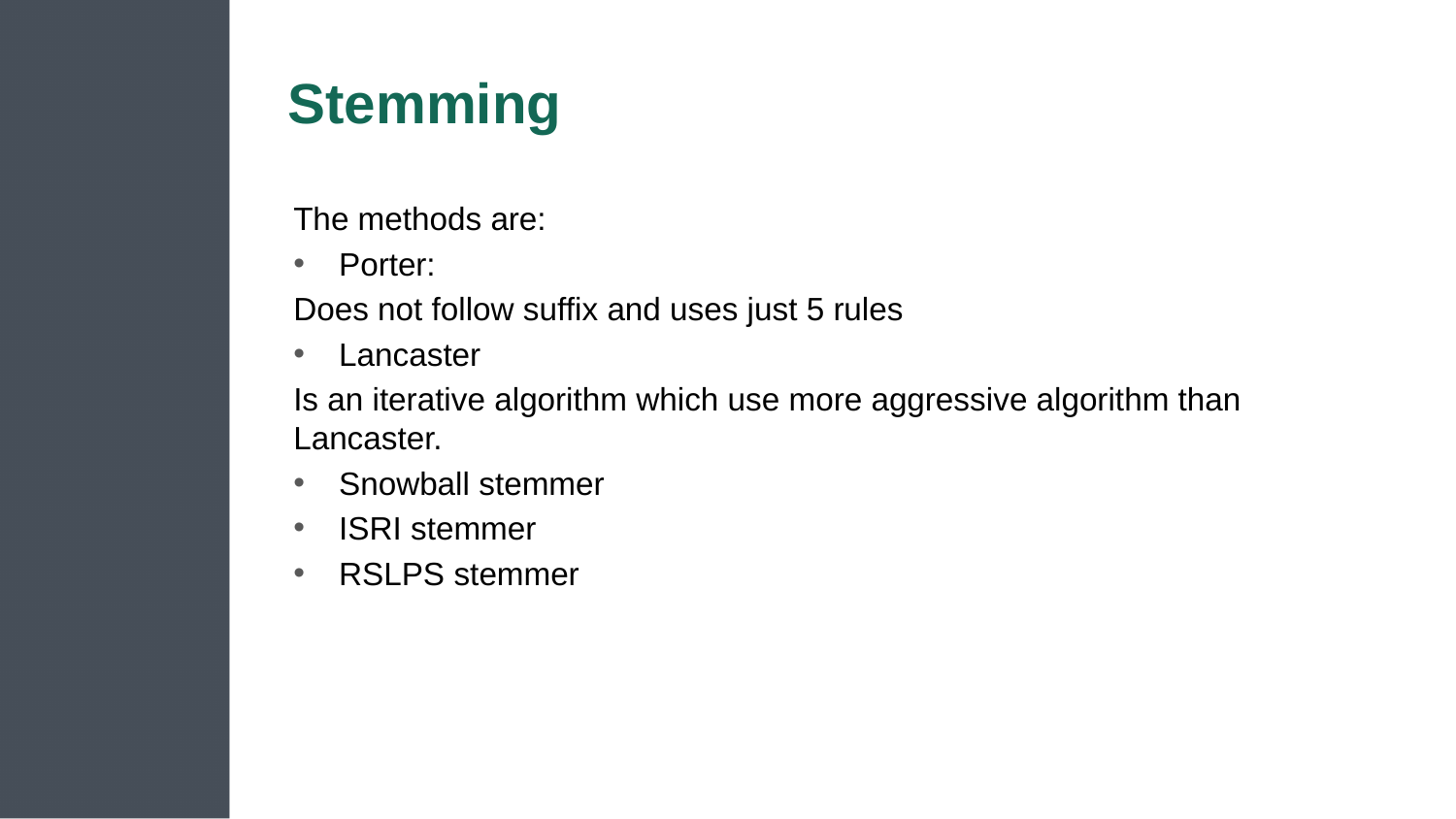

# Stemming
The methods are:
Porter:
Does not follow suffix and uses just 5 rules
Lancaster
Is an iterative algorithm which use more aggressive algorithm than Lancaster.
Snowball stemmer
ISRI stemmer
RSLPS stemmer